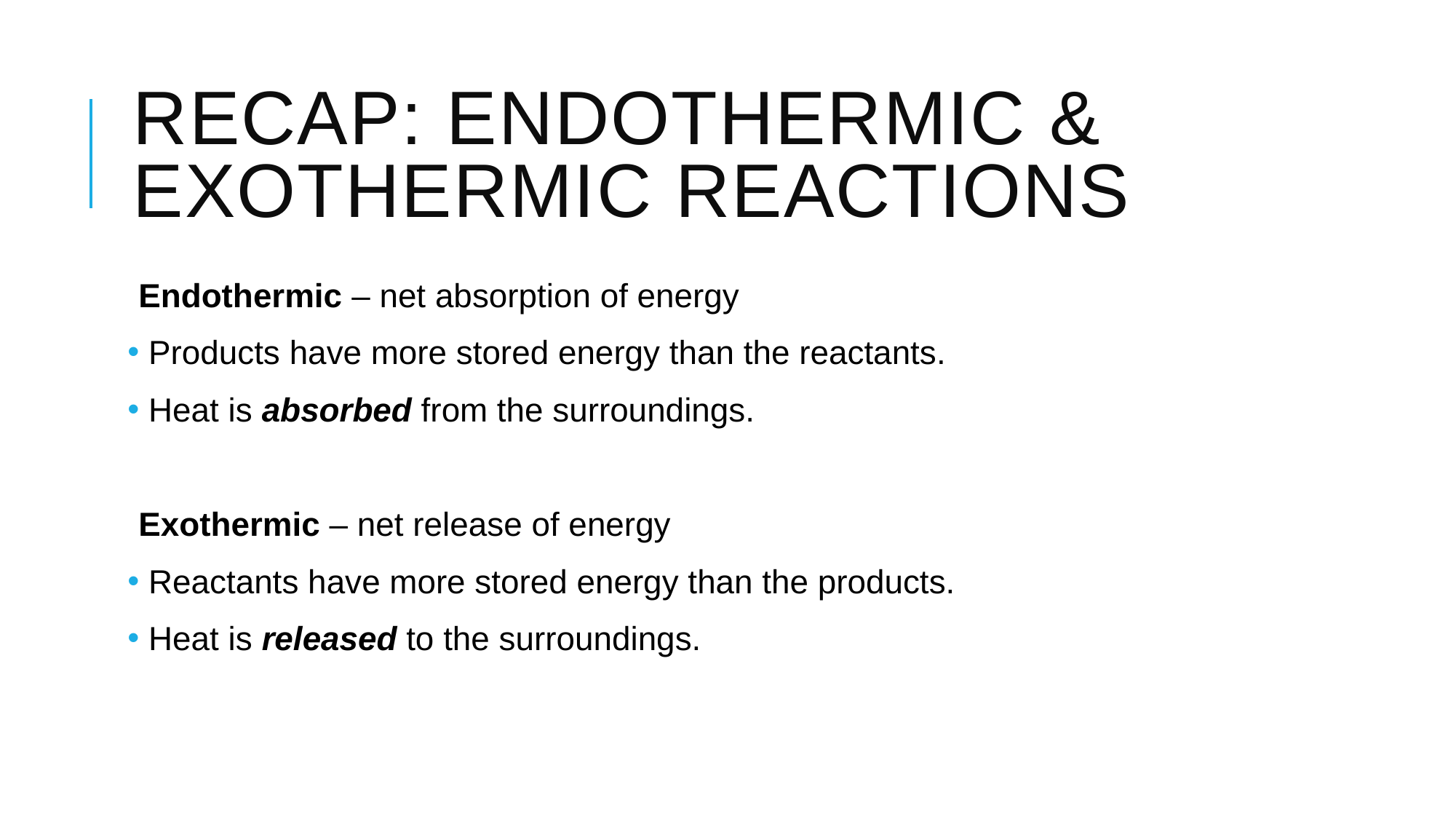

# Recap: Endothermic & exothermic reactions
Endothermic – net absorption of energy
 Products have more stored energy than the reactants.
 Heat is absorbed from the surroundings.

Exothermic – net release of energy
 Reactants have more stored energy than the products.
 Heat is released to the surroundings.